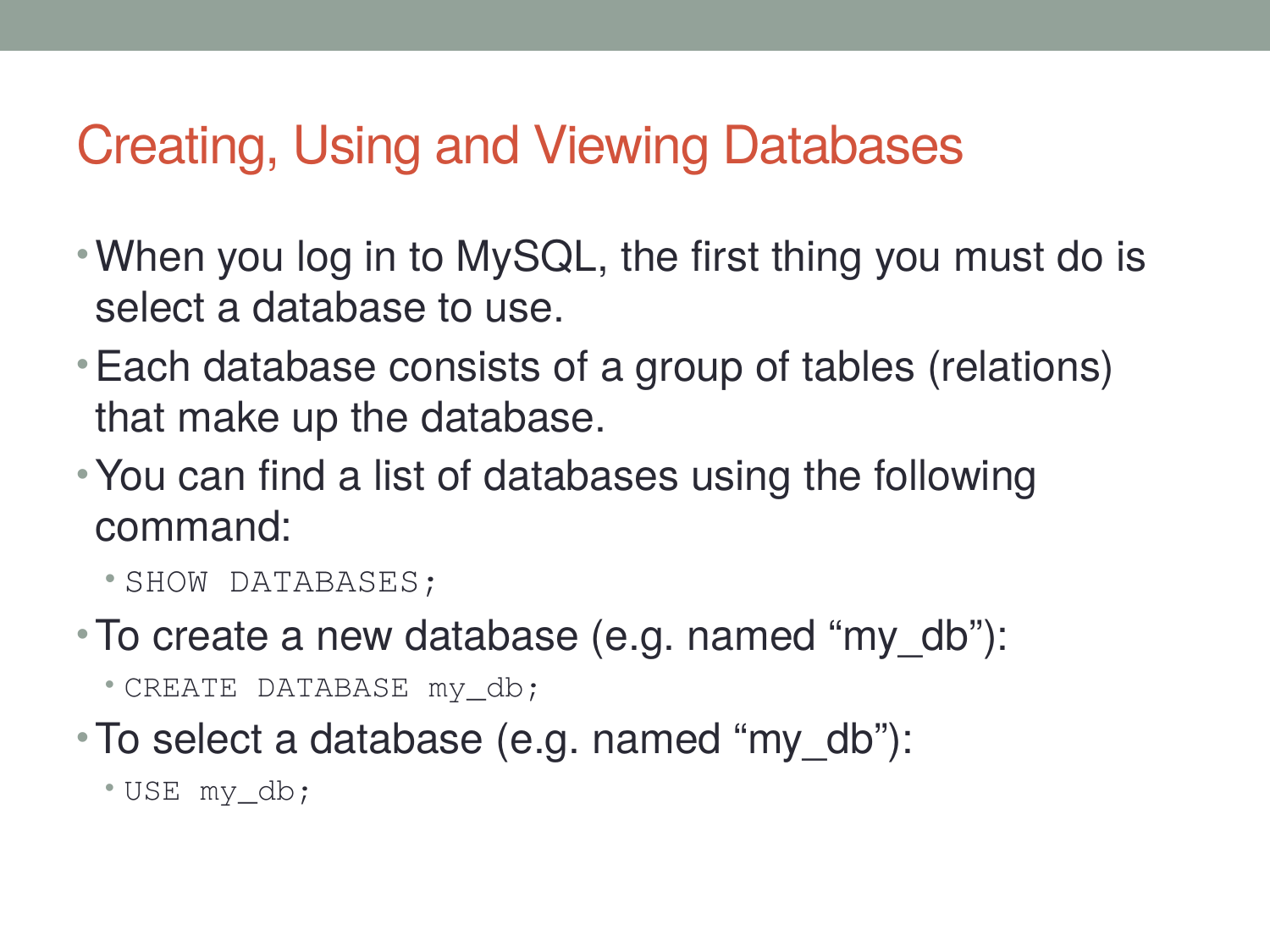

# Creating, Using and Viewing Databases
When you log in to MySQL, the first thing you must do is select a database to use.
Each database consists of a group of tables (relations) that make up the database.
You can find a list of databases using the following command:
SHOW DATABASES;
To create a new database (e.g. named “my_db”):
CREATE DATABASE my_db;
To select a database (e.g. named “my_db”):
USE my_db;